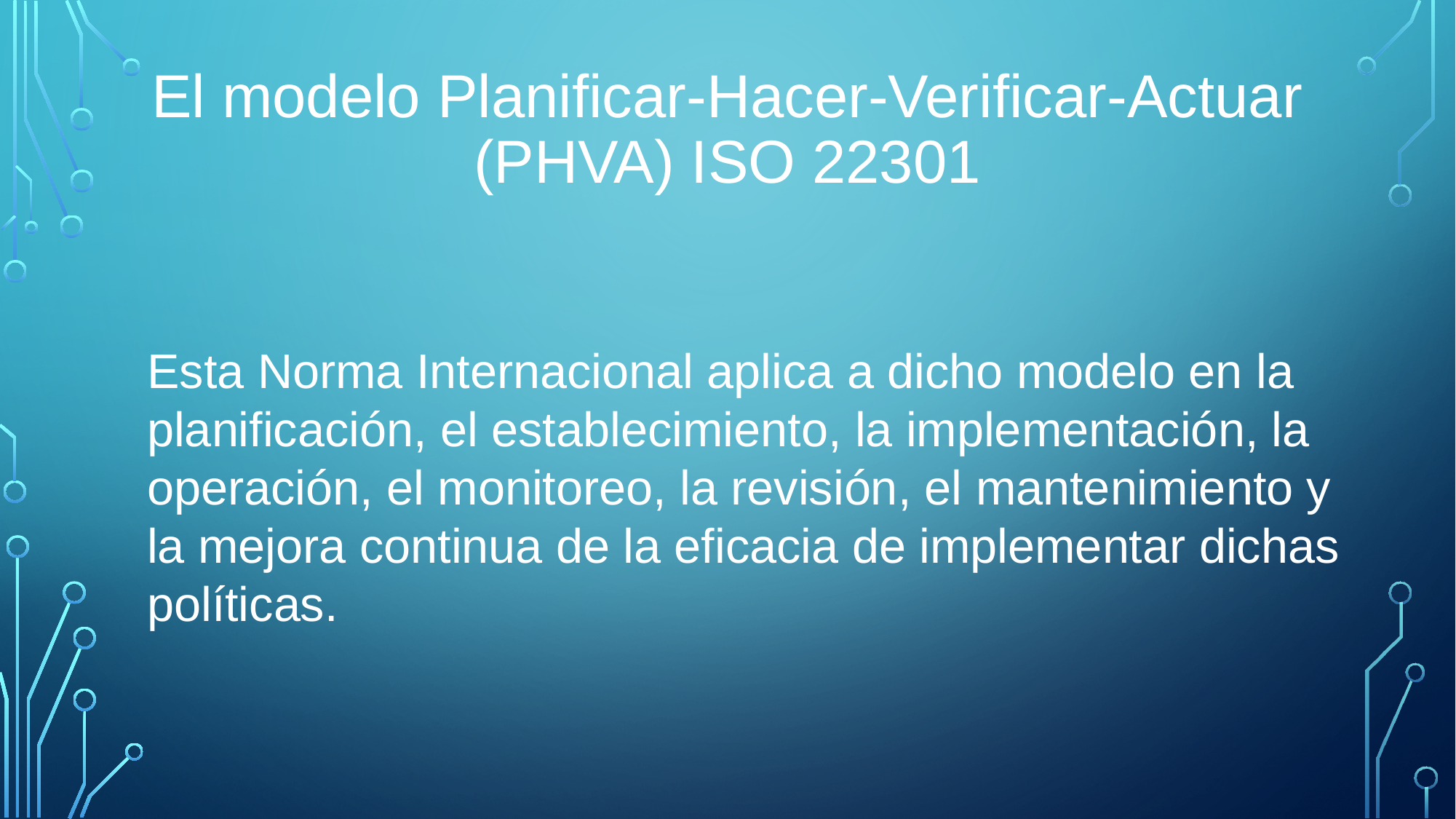

# El modelo Planificar-Hacer-Verificar-Actuar (PHVA) ISO 22301
Esta Norma Internacional aplica a dicho modelo en la planificación, el establecimiento, la implementación, la operación, el monitoreo, la revisión, el mantenimiento y la mejora continua de la eficacia de implementar dichas políticas.